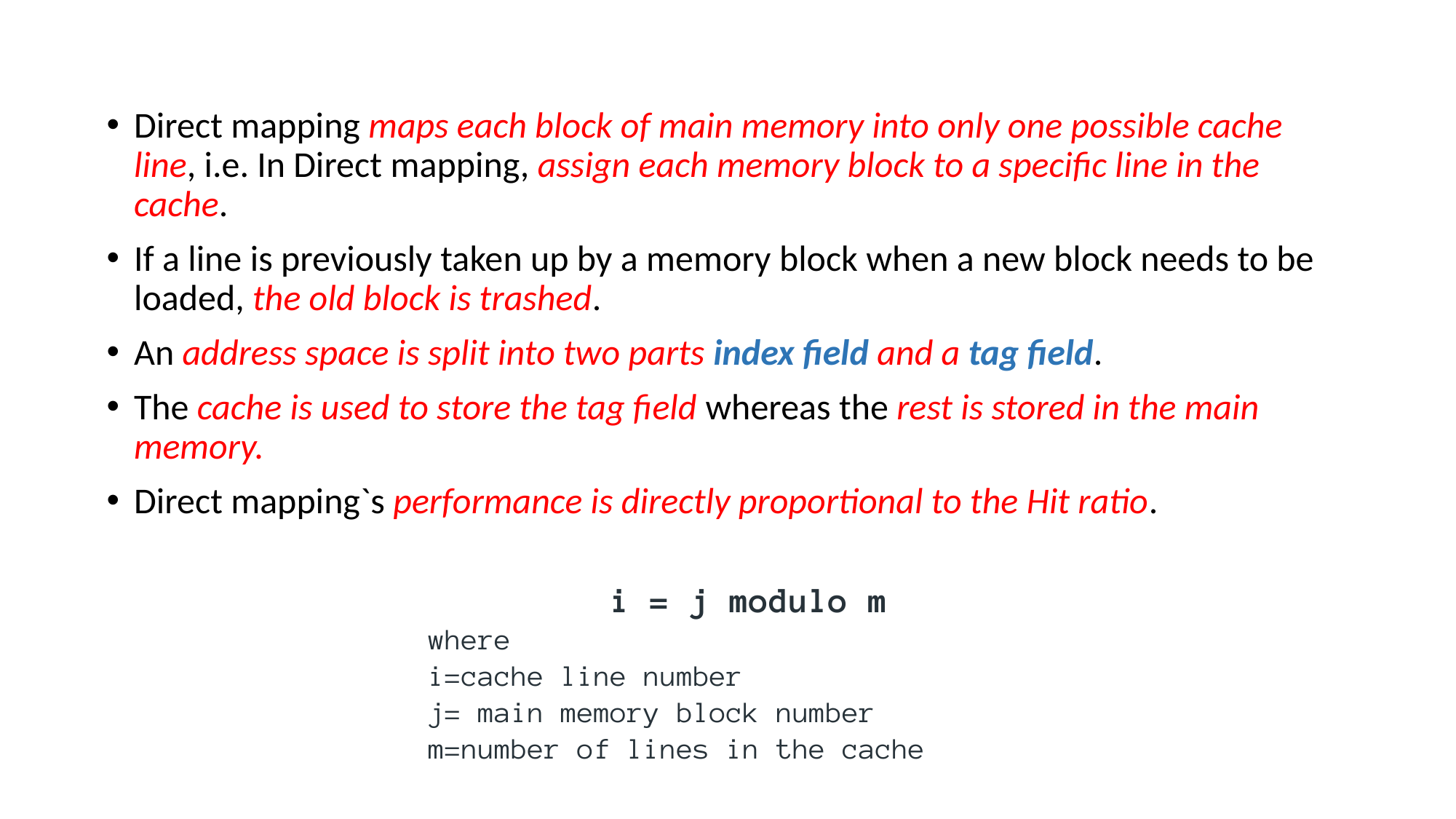

Direct mapping maps each block of main memory into only one possible cache line, i.e. In Direct mapping, assign each memory block to a specific line in the cache.
If a line is previously taken up by a memory block when a new block needs to be loaded, the old block is trashed.
An address space is split into two parts index field and a tag field.
The cache is used to store the tag field whereas the rest is stored in the main memory.
Direct mapping`s performance is directly proportional to the Hit ratio.

i = j modulo m
where
i=cache line number
j= main memory block number
m=number of lines in the cache